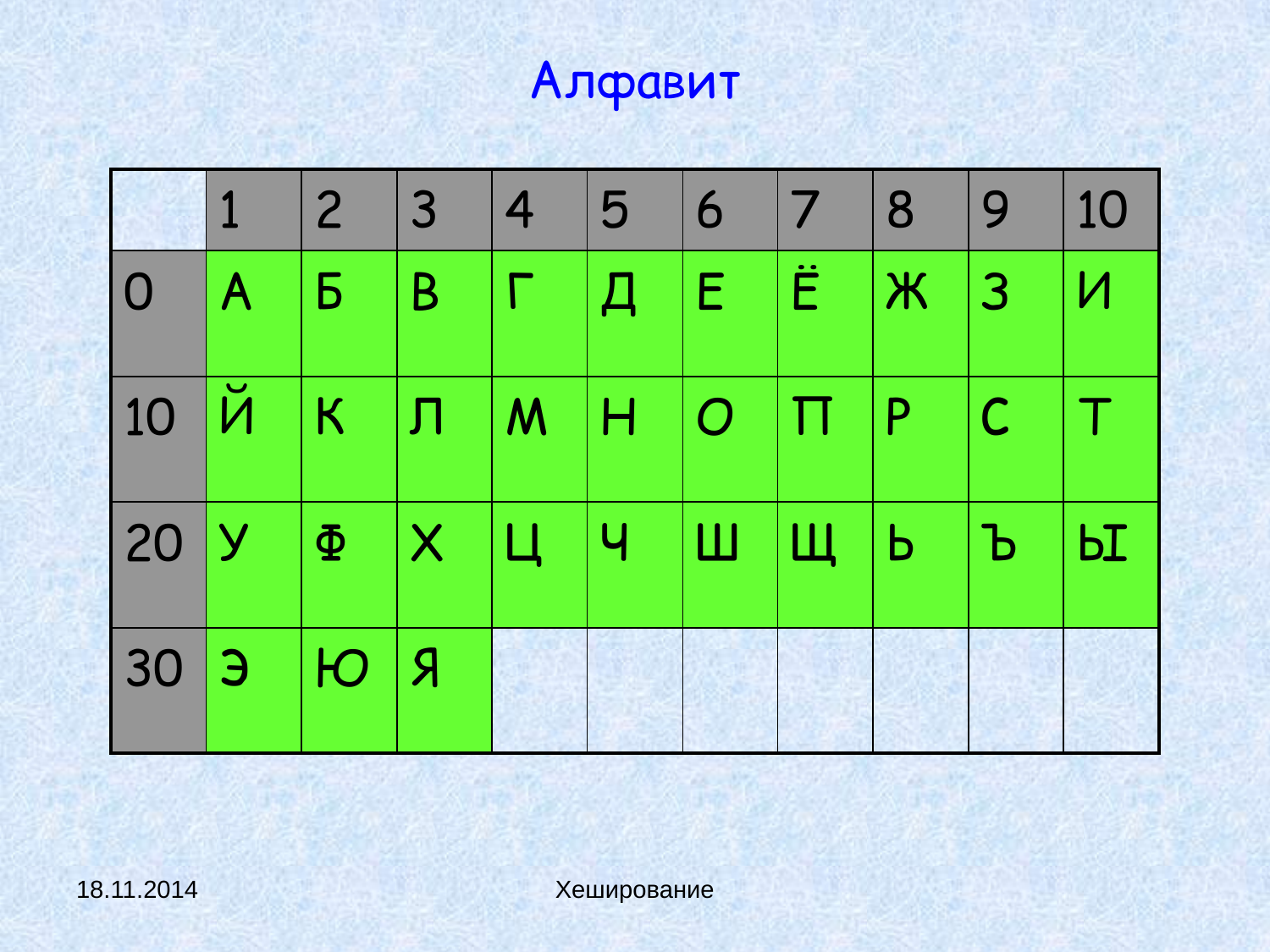

Алфавит
|  | 1 | 2 | 3 | 4 | 5 | 6 | 7 | 8 | 9 | 10 |
| --- | --- | --- | --- | --- | --- | --- | --- | --- | --- | --- |
| 0 | А | Б | В | Г | Д | Е | Ё | Ж | З | И |
| 10 | Й | К | Л | М | Н | О | П | Р | С | Т |
| 20 | У | Ф | Х | Ц | Ч | Ш | Щ | Ь | Ъ | Ы |
| 30 | Э | Ю | Я |  |  |  |  |  |  |  |
18.11.2014
Хеширование
17